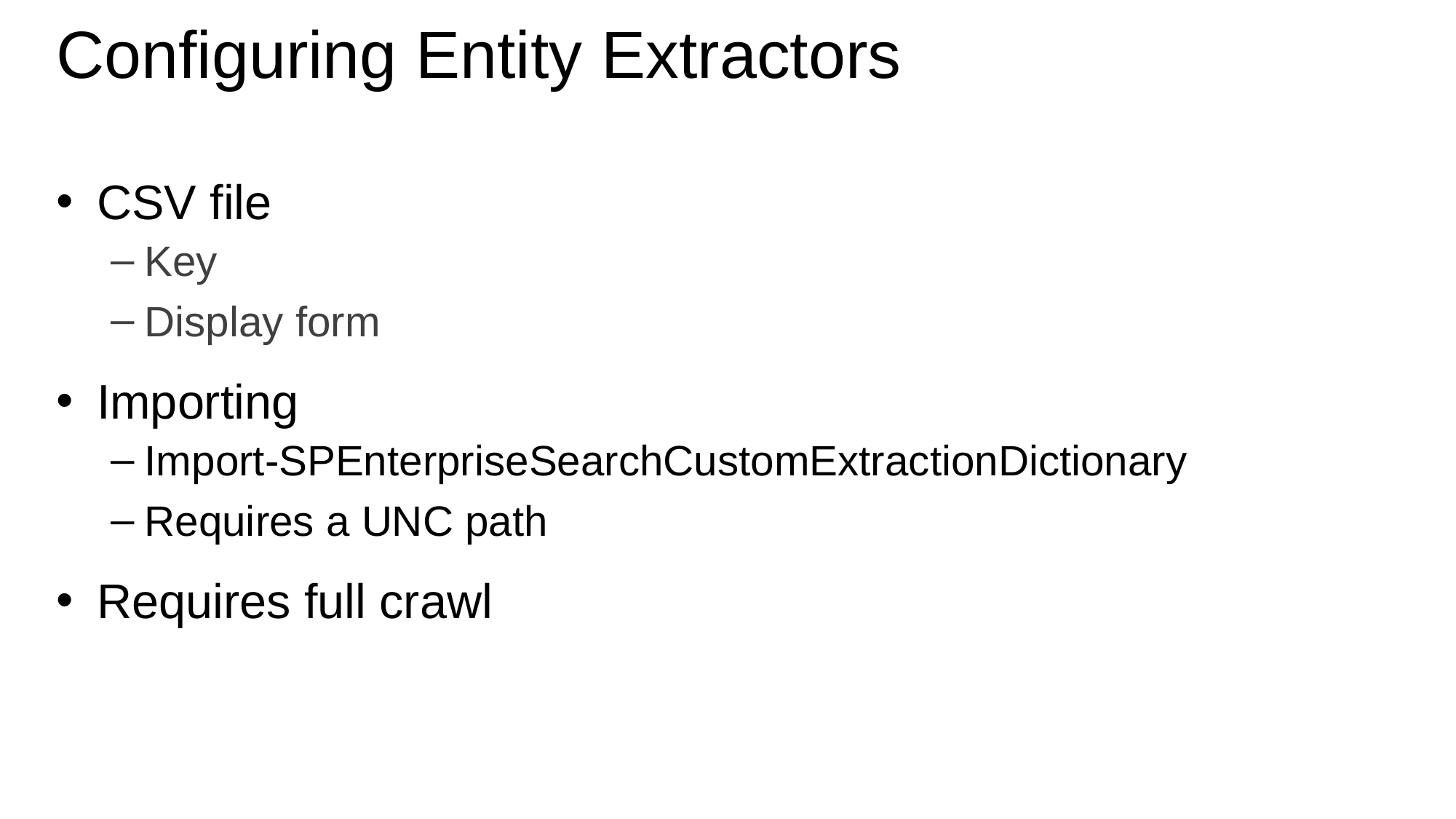

# Configuring Entity Extractors
CSV file
Key
Display form
Importing
Import-SPEnterpriseSearchCustomExtractionDictionary
Requires a UNC path
Requires full crawl